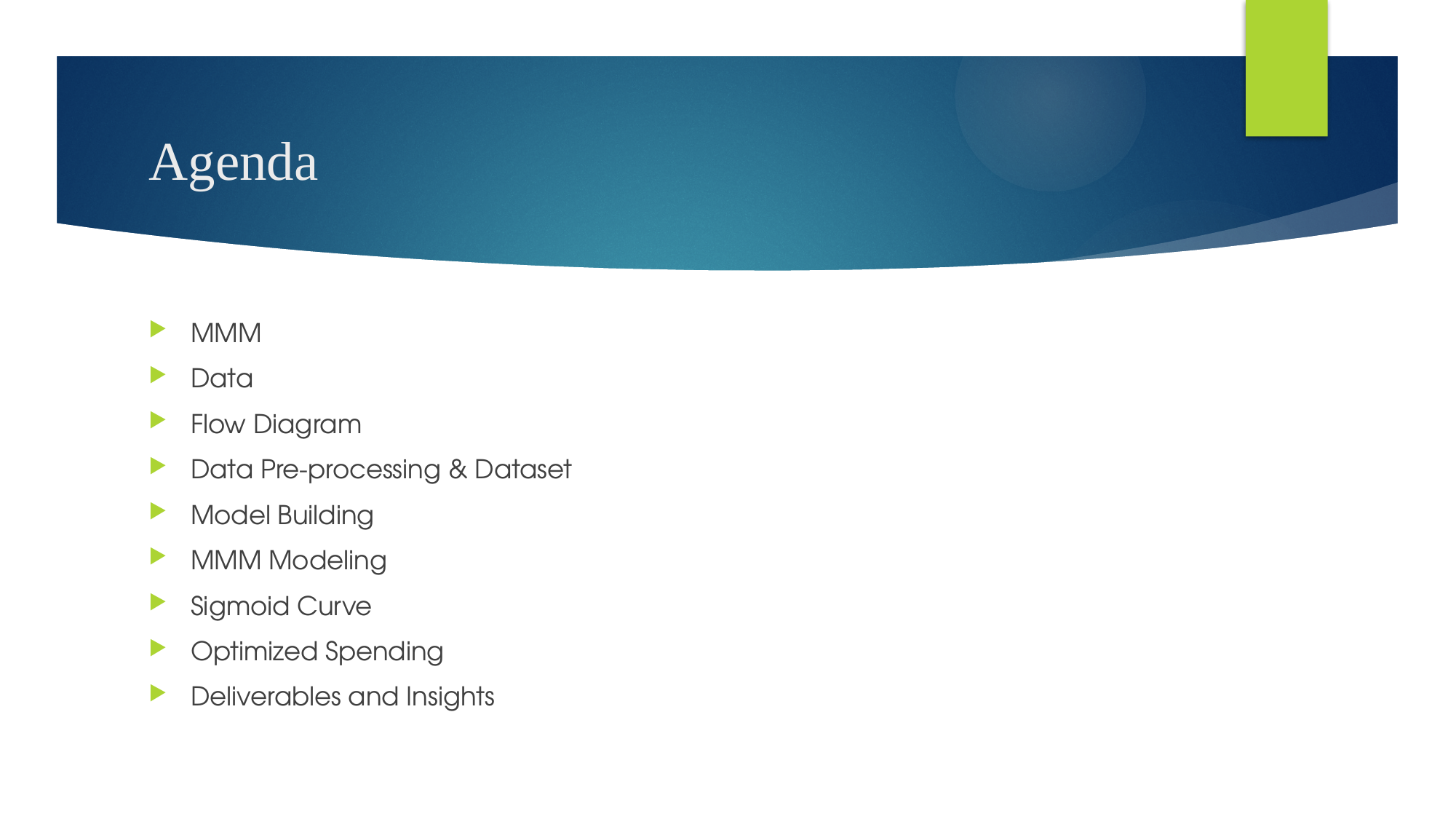

# Agenda
MMM
Data
Flow Diagram
Data Pre-processing & Dataset
Model Building
MMM Modeling
Sigmoid Curve
Optimized Spending
Deliverables and Insights